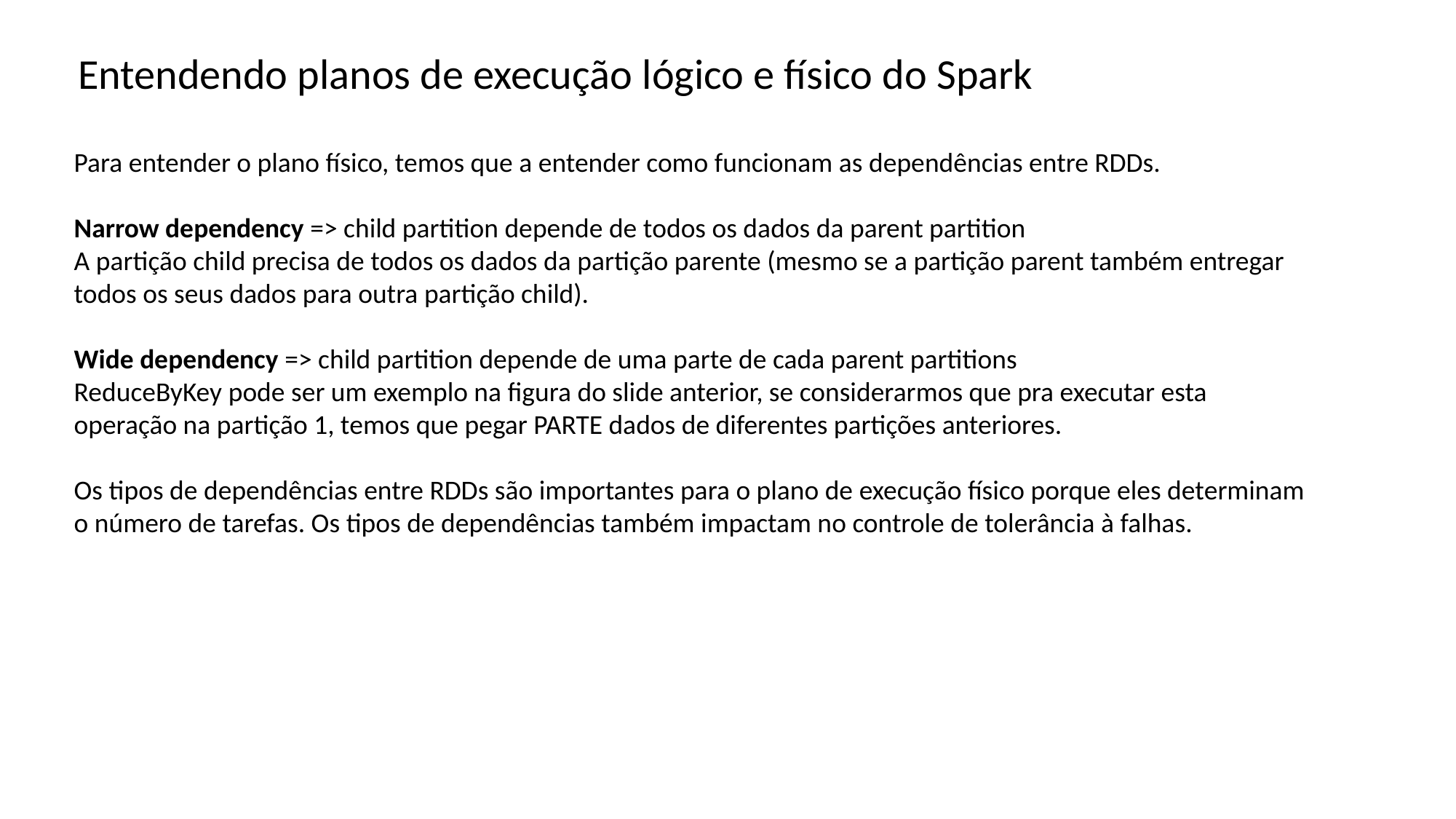

Entendendo planos de execução lógico e físico do Spark
Para entender o plano físico, temos que a entender como funcionam as dependências entre RDDs.

Narrow dependency => child partition depende de todos os dados da parent partition
A partição child precisa de todos os dados da partição parente (mesmo se a partição parent também entregar todos os seus dados para outra partição child).

Wide dependency => child partition depende de uma parte de cada parent partitions
ReduceByKey pode ser um exemplo na figura do slide anterior, se considerarmos que pra executar esta operação na partição 1, temos que pegar PARTE dados de diferentes partições anteriores.

Os tipos de dependências entre RDDs são importantes para o plano de execução físico porque eles determinam o número de tarefas. Os tipos de dependências também impactam no controle de tolerância à falhas.